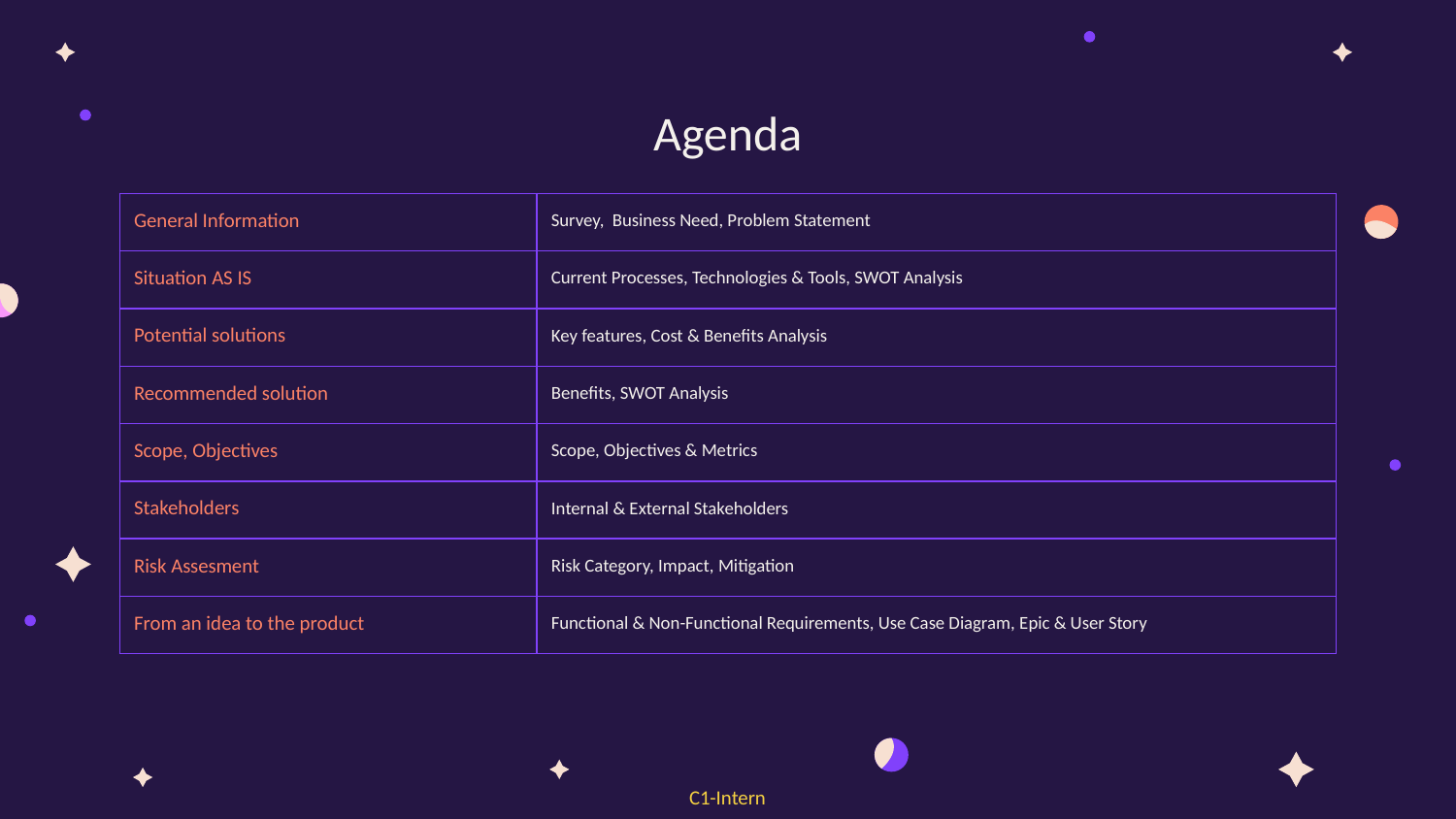

# Agenda
| General Information | Survey, Business Need, Problem Statement |
| --- | --- |
| Situation AS IS | Current Processes, Technologies & Tools, SWOT Analysis |
| Potential solutions | Key features, Cost & Benefits Analysis |
| Recommended solution | Benefits, SWOT Analysis |
| Scope, Objectives | Scope, Objectives & Metrics |
| Stakeholders | Internal & External Stakeholders |
| Risk Assesment | Risk Category, Impact, Mitigation |
| From an idea to the product | Functional & Non-Functional Requirements, Use Case Diagram, Epic & User Story |